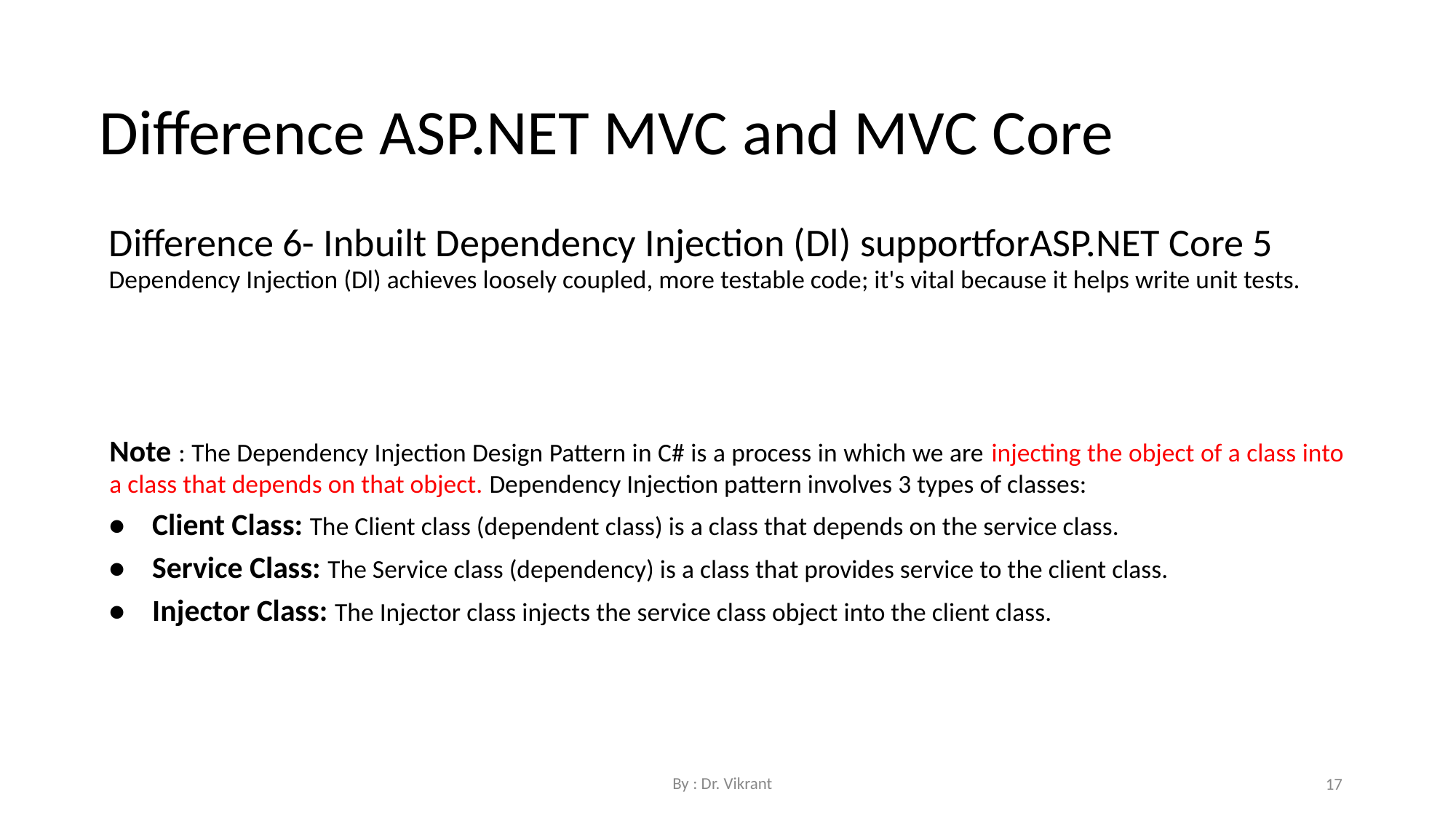

Difference ASP.NET MVC and MVC Core
Difference 6- Inbuilt Dependency Injection (Dl) supportforASP.NET Core 5
Dependency Injection (Dl) achieves loosely coupled, more testable code; it's vital because it helps write unit tests.
Note : The Dependency Injection Design Pattern in C# is a process in which we are injecting the object of a class into a class that depends on that object. Dependency Injection pattern involves 3 types of classes:
•    Client Class: The Client class (dependent class) is a class that depends on the service class.
•    Service Class: The Service class (dependency) is a class that provides service to the client class.
•    Injector Class: The Injector class injects the service class object into the client class.
By : Dr. Vikrant
17